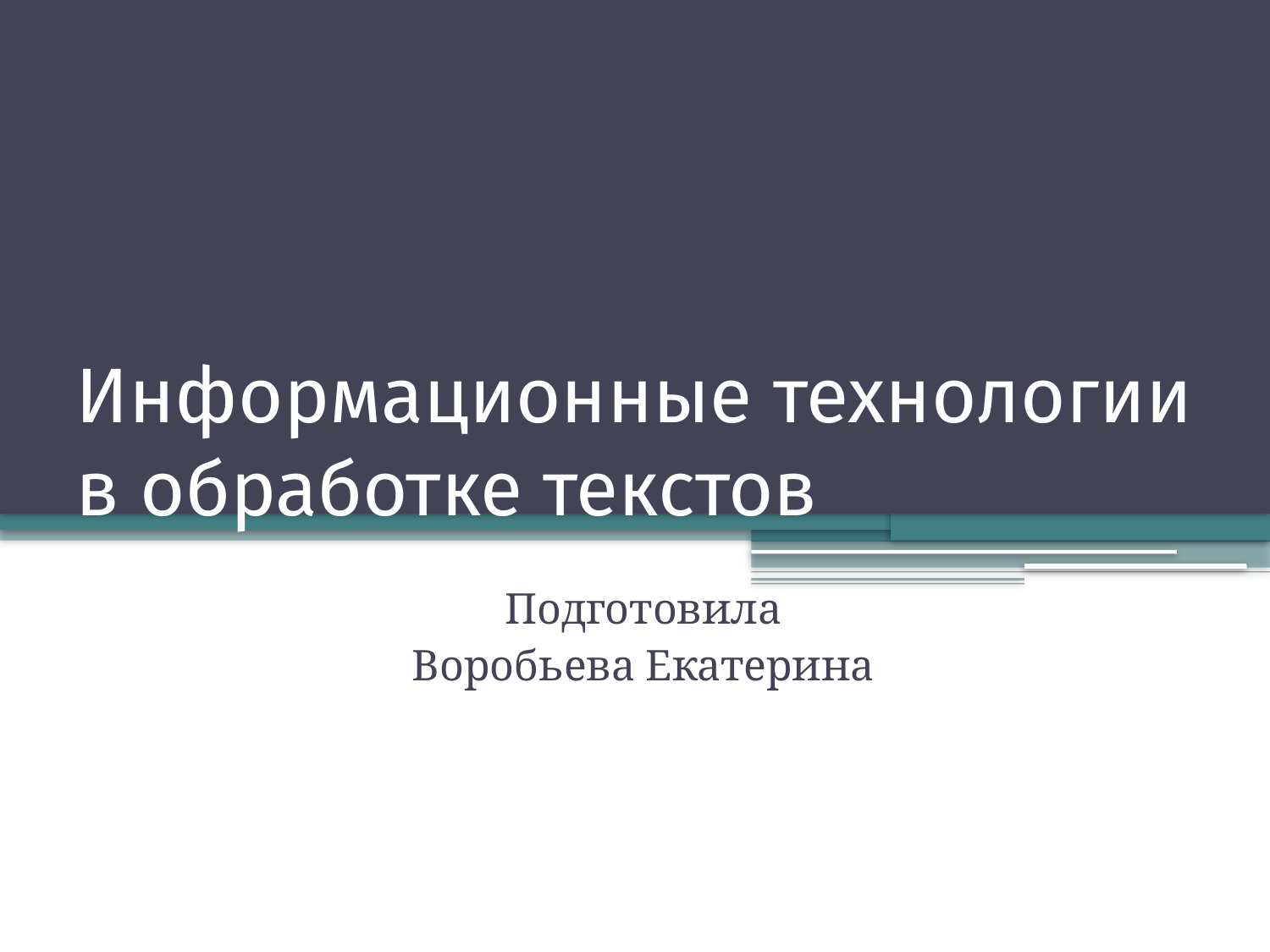

# Информационные технологии в обработке текстов
Подготовила
Воробьева Екатерина